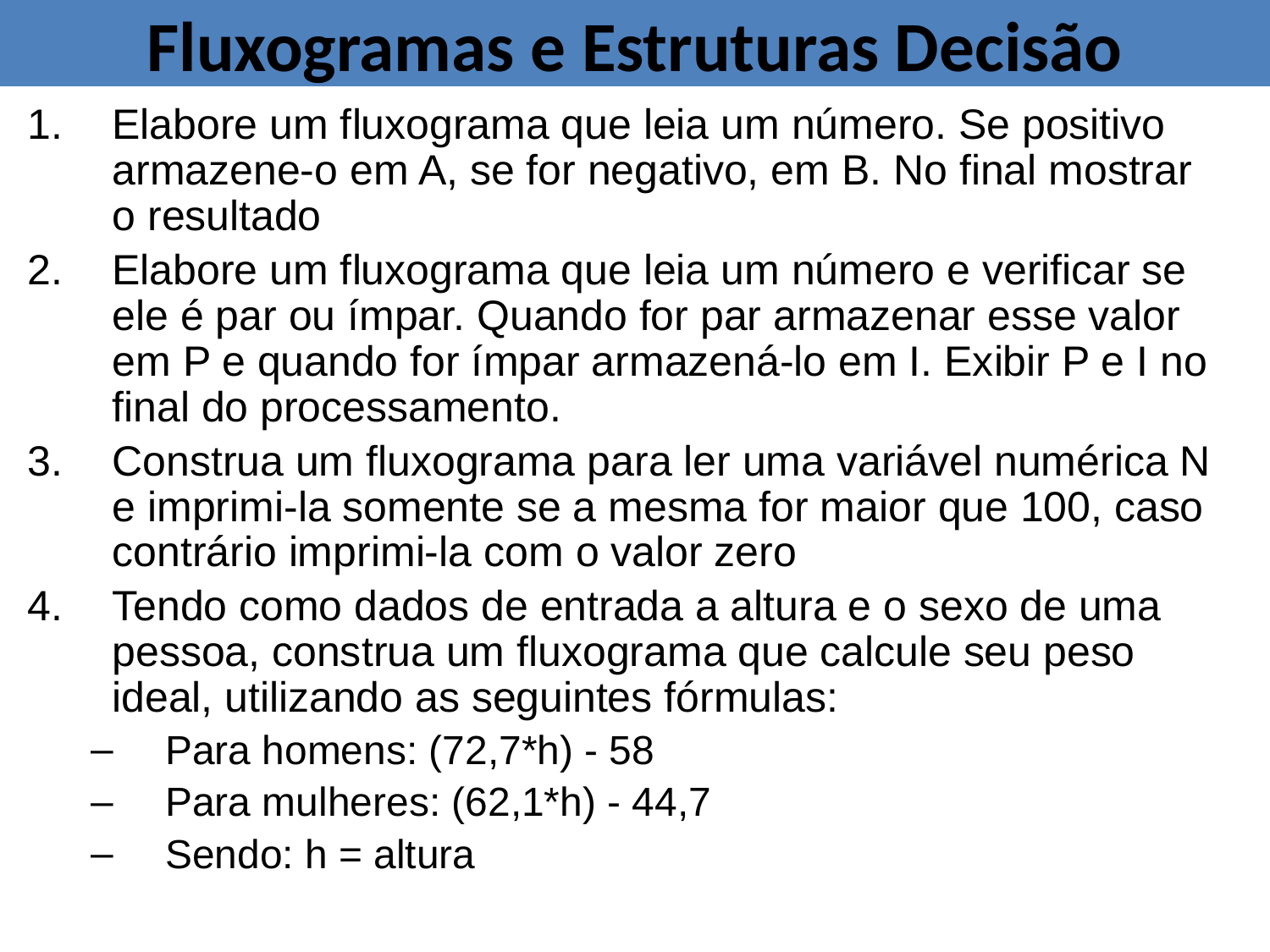

Fluxogramas e Estruturas Decisão

Elabore um fluxograma que leia um número. Se positivo armazene-o em A, se for negativo, em B. No final mostrar o resultado
Elabore um fluxograma que leia um número e verificar se ele é par ou ímpar. Quando for par armazenar esse valor em P e quando for ímpar armazená-lo em I. Exibir P e I no final do processamento.
Construa um fluxograma para ler uma variável numérica N e imprimi-la somente se a mesma for maior que 100, caso contrário imprimi-la com o valor zero
Tendo como dados de entrada a altura e o sexo de uma pessoa, construa um fluxograma que calcule seu peso ideal, utilizando as seguintes fórmulas:
Para homens: (72,7*h) - 58
Para mulheres: (62,1*h) - 44,7
Sendo: h = altura